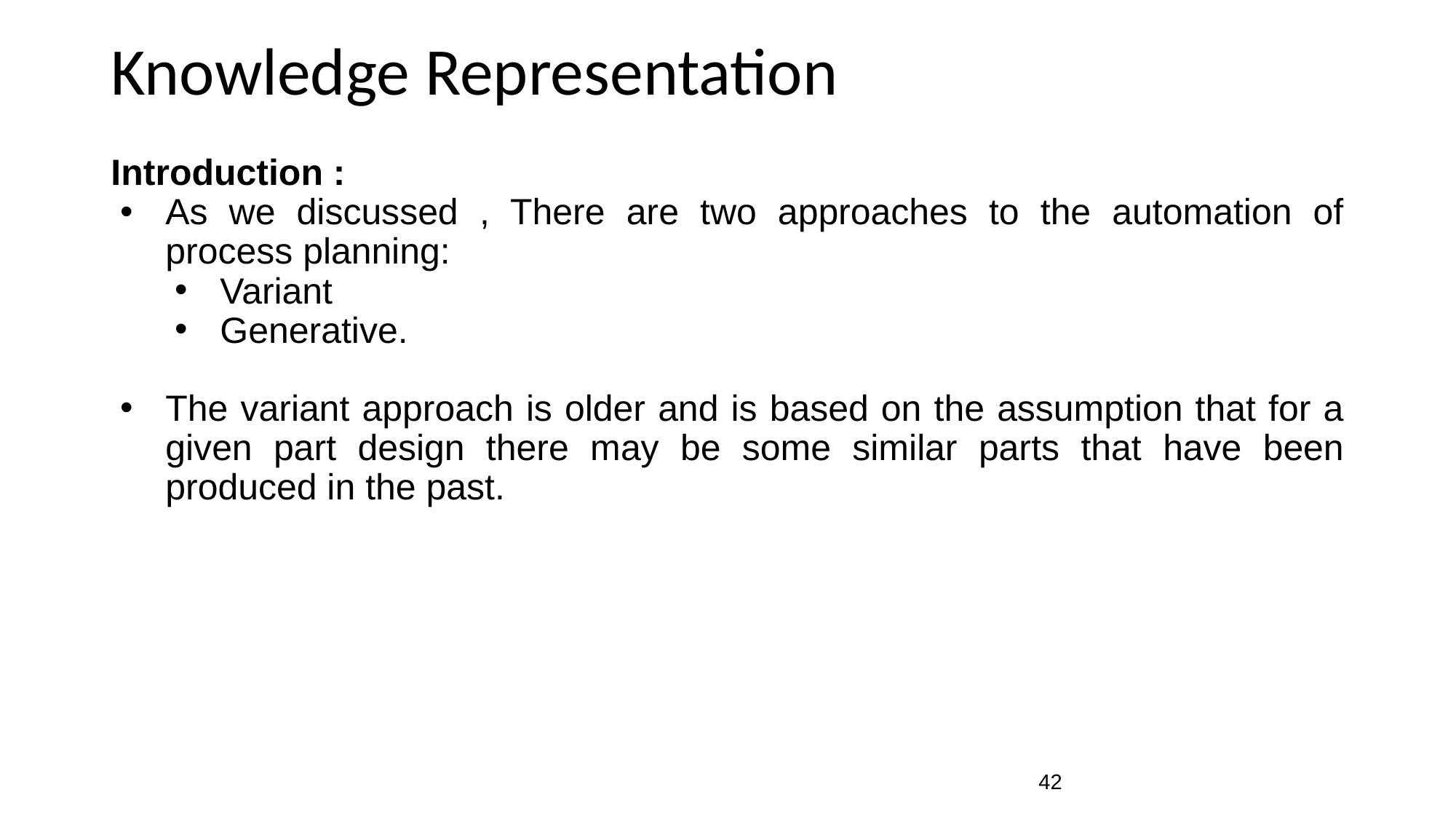

# Knowledge Representation
Introduction :
As we discussed , There are two approaches to the automation of process planning:
Variant
Generative.

The variant approach is older and is based on the assumption that for a given part design there may be some similar parts that have been produced in the past.

42